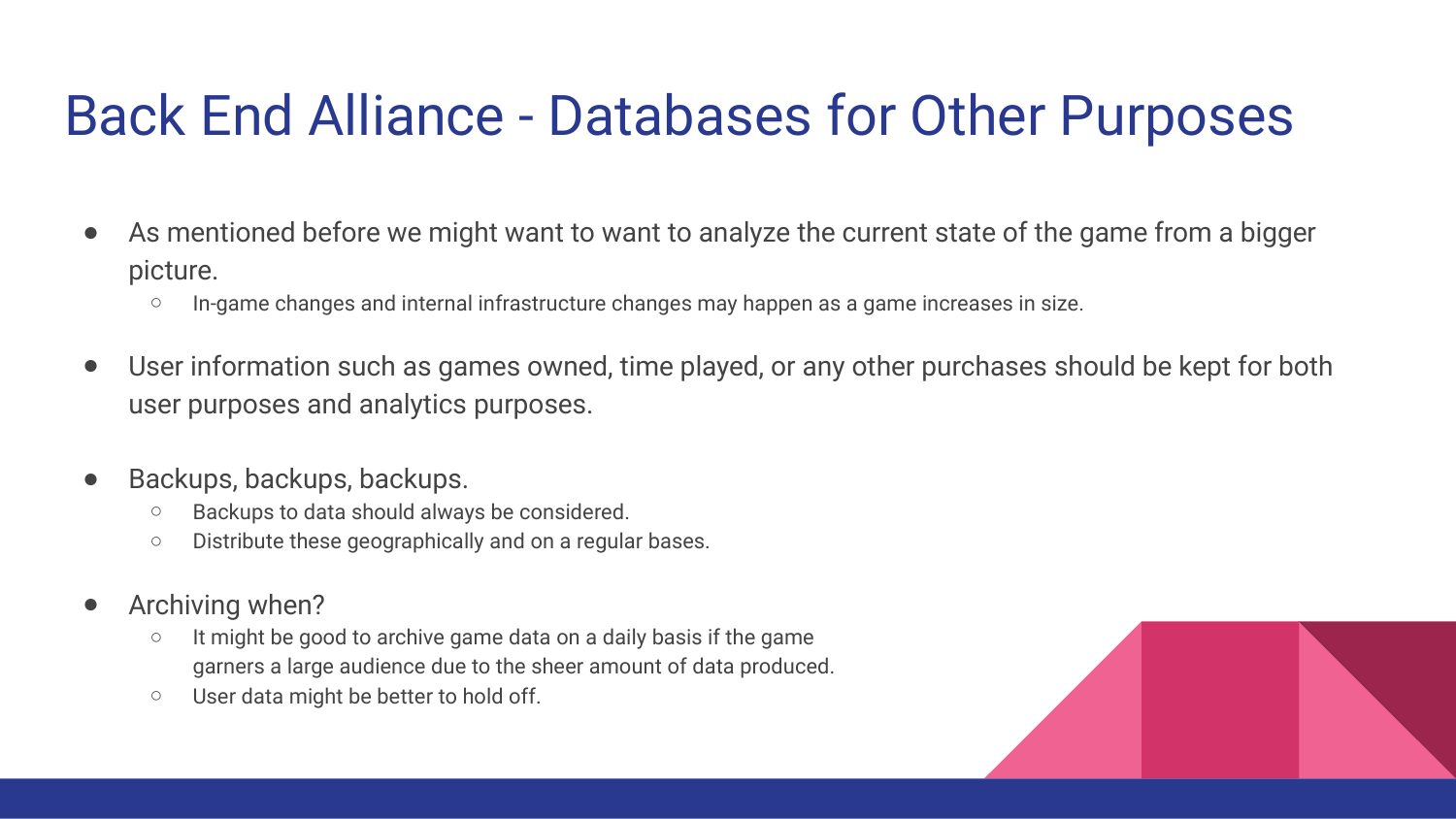

# Back End Alliance - Databases for Other Purposes
As mentioned before we might want to want to analyze the current state of the game from a bigger picture.
In-game changes and internal infrastructure changes may happen as a game increases in size.
User information such as games owned, time played, or any other purchases should be kept for both user purposes and analytics purposes.
Backups, backups, backups.
Backups to data should always be considered.
Distribute these geographically and on a regular bases.
Archiving when?
It might be good to archive game data on a daily basis if the game
garners a large audience due to the sheer amount of data produced.
User data might be better to hold off.